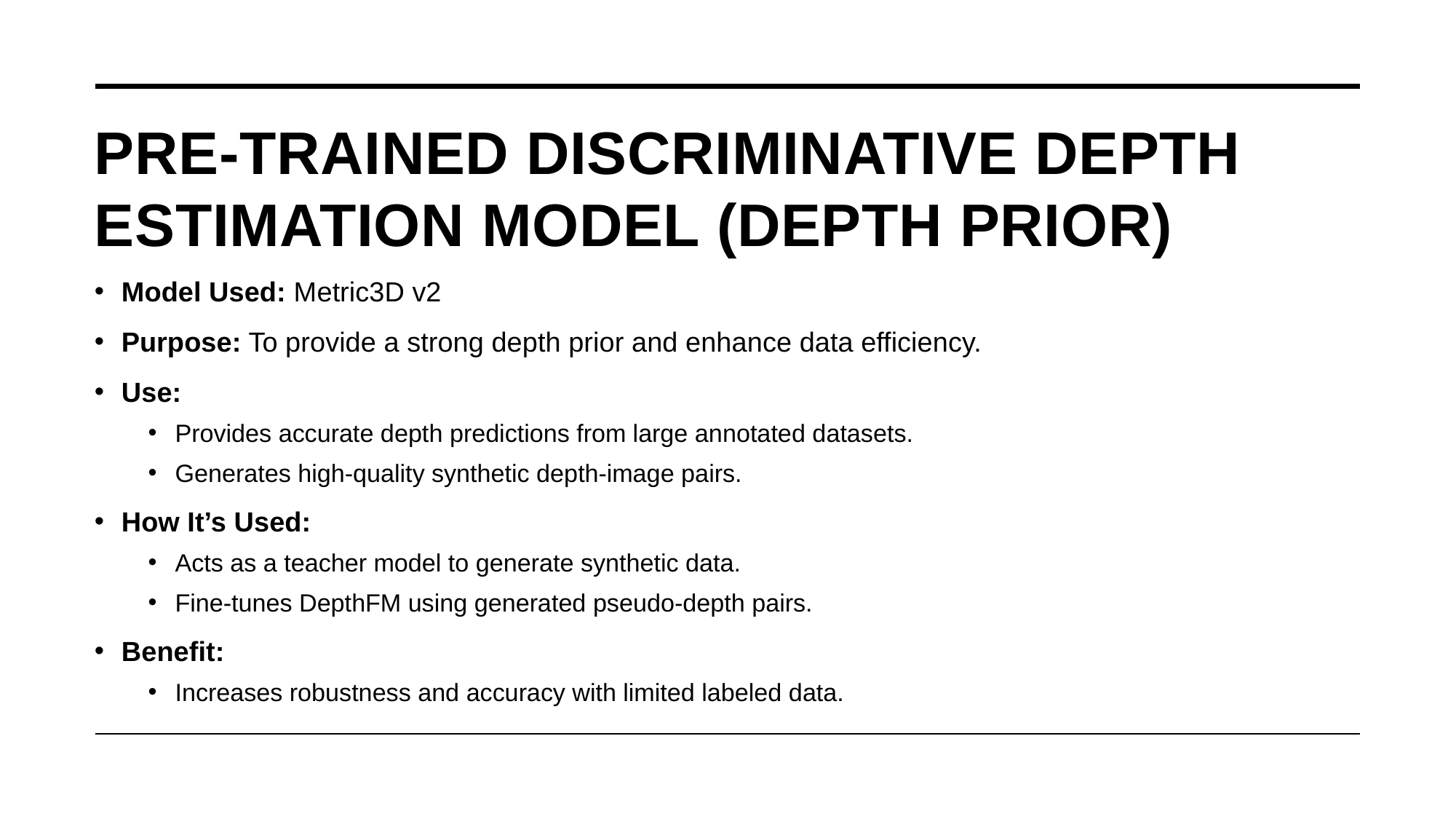

# Pre-trained Discriminative Depth Estimation Model (Depth Prior)

Model Used: Metric3D v2
Purpose: To provide a strong depth prior and enhance data efficiency.
Use:
Provides accurate depth predictions from large annotated datasets.
Generates high-quality synthetic depth-image pairs.
How It’s Used:
Acts as a teacher model to generate synthetic data.
Fine-tunes DepthFM using generated pseudo-depth pairs.
Benefit:
Increases robustness and accuracy with limited labeled data.